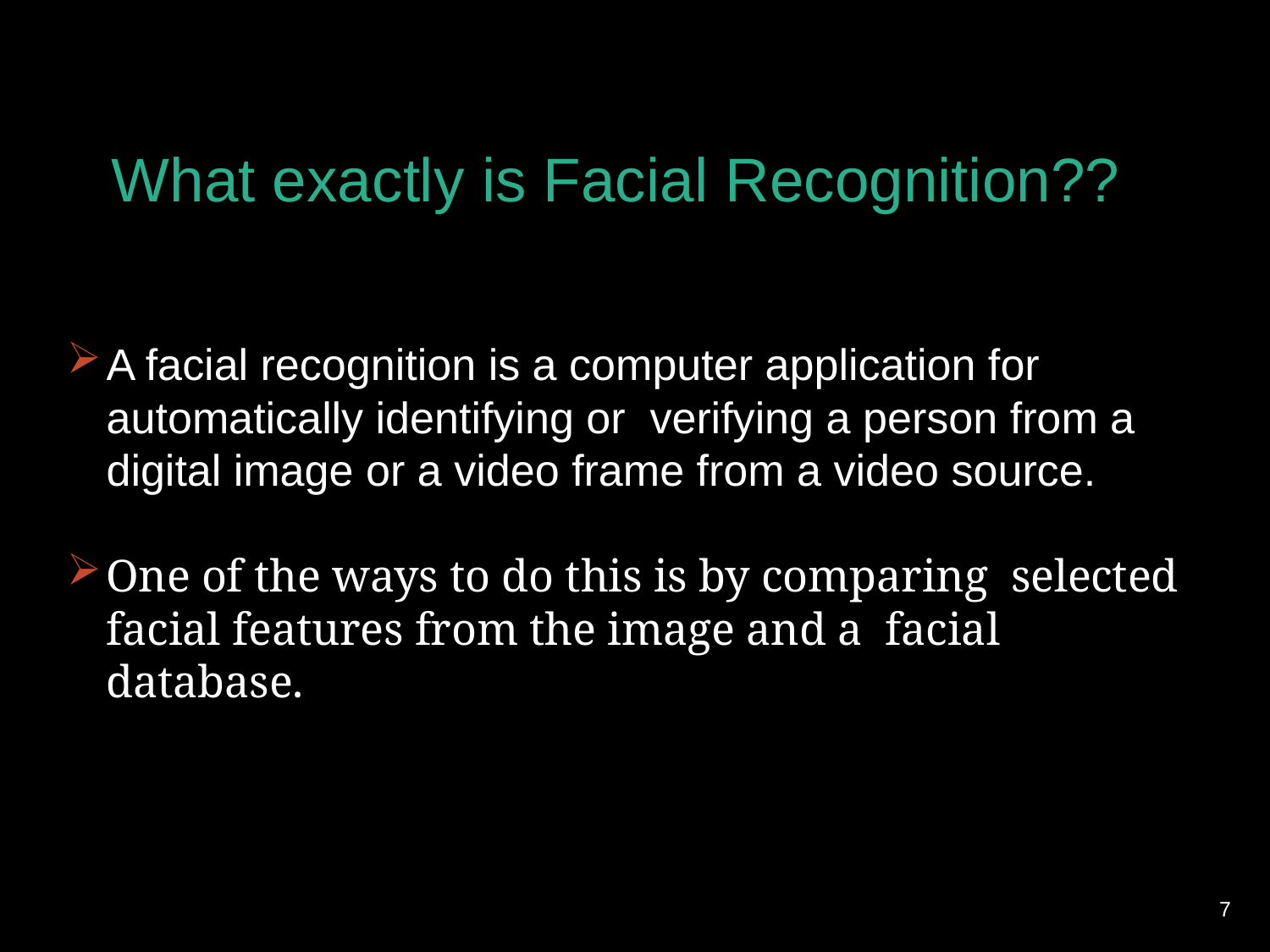

What exactly is Facial Recognition??
A facial recognition is a computer application for automatically identifying or  verifying a person from a digital image or a video frame from a video source.

One of the ways to do this is by comparing  selected facial features from the image and a  facial database.

7